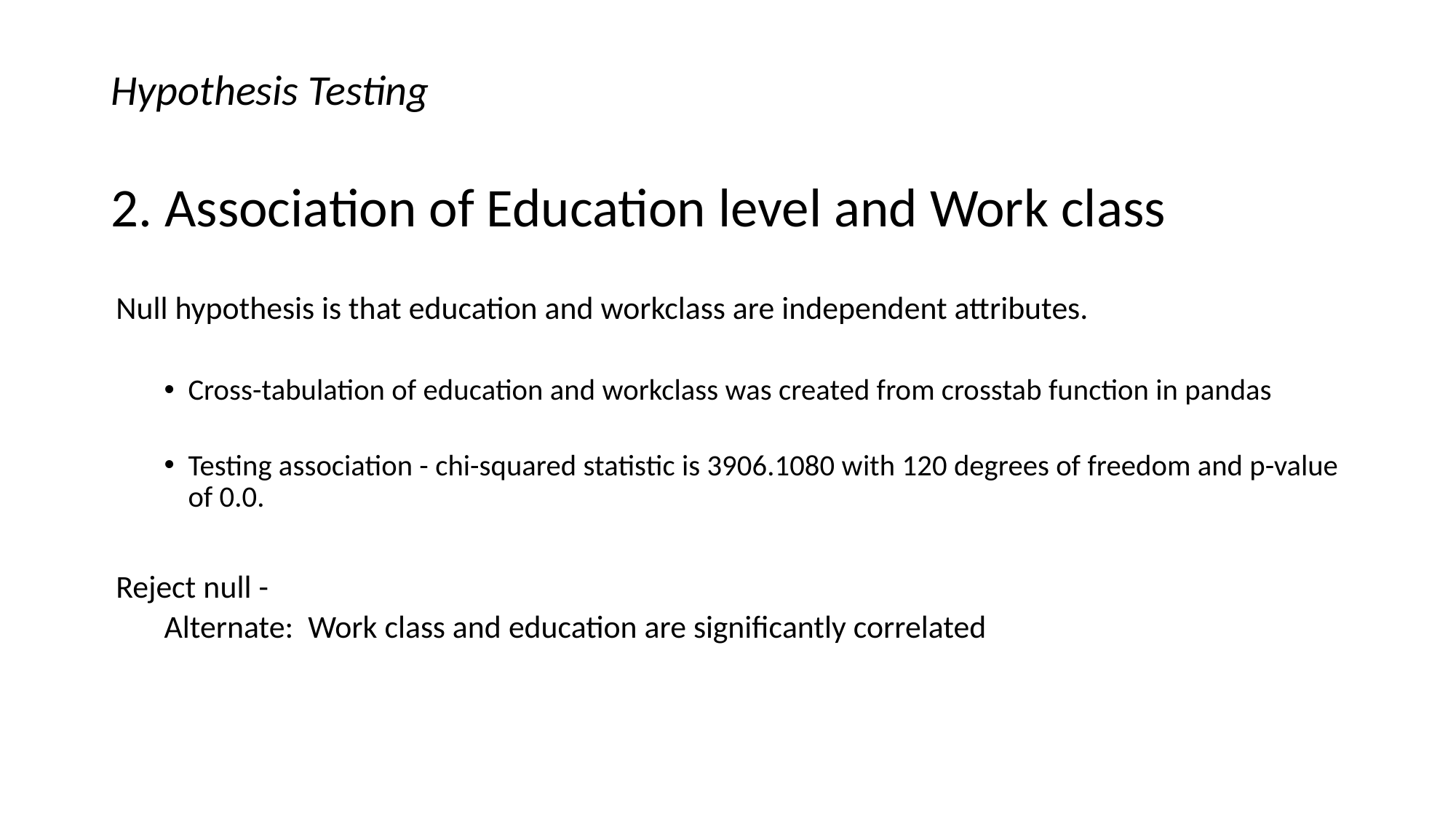

# Hypothesis Testing 2. Association of Education level and Work class
Null hypothesis is that education and workclass are independent attributes.

Cross-tabulation of education and workclass was created from crosstab function in pandas

Testing association - chi-squared statistic is 3906.1080 with 120 degrees of freedom and p-value of 0.0.

Reject null -
	Alternate:  Work class and education are significantly correlated